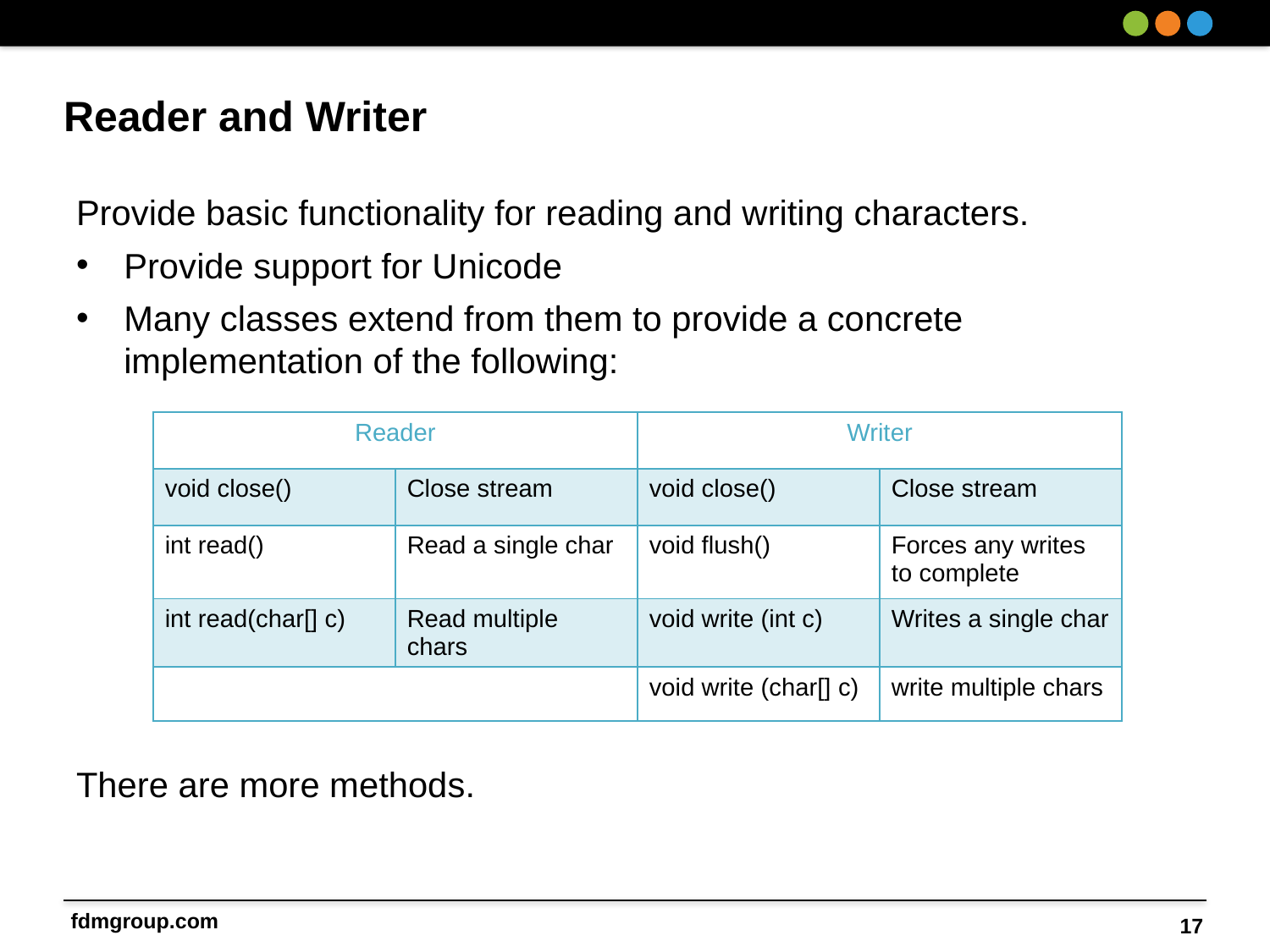

# Reader and Writer
Provide basic functionality for reading and writing characters.
Provide support for Unicode
Many classes extend from them to provide a concrete implementation of the following:

There are more methods.
| Reader |  | Writer |  |
| --- | --- | --- | --- |
| void close() | Close stream | void close() | Close stream |
| int read() | Read a single char | void flush() | Forces any writes to complete |
| int read(char[] c) | Read multiple chars | void write (int c) | Writes a single char |
|  |  | void write (char[] c) | write multiple chars |
17